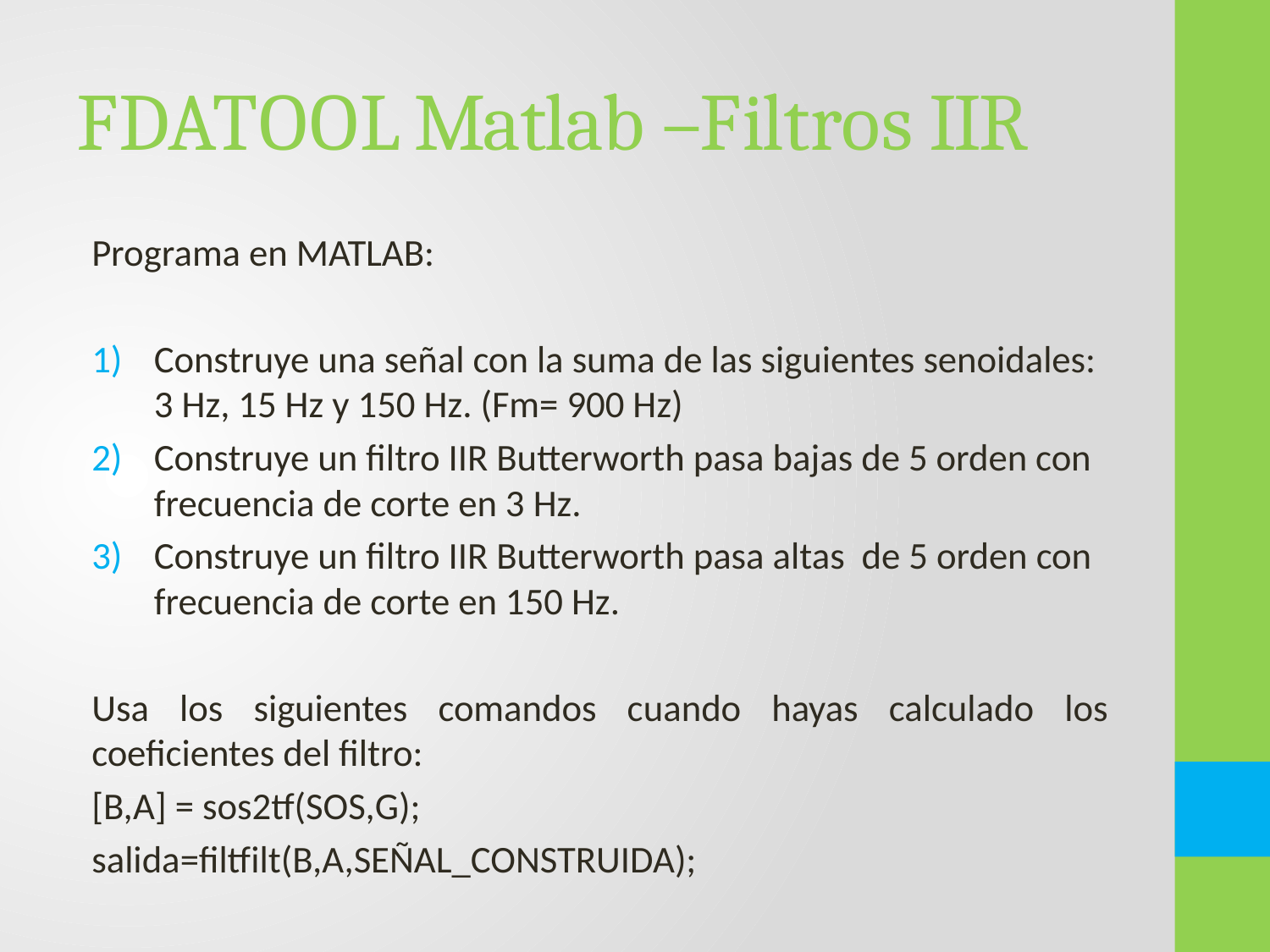

# FDATOOL Matlab –Filtros IIR
Programa en MATLAB:

Construye una señal con la suma de las siguientes senoidales: 3 Hz, 15 Hz y 150 Hz. (Fm= 900 Hz)
Construye un filtro IIR Butterworth pasa bajas de 5 orden con frecuencia de corte en 3 Hz.
Construye un filtro IIR Butterworth pasa altas  de 5 orden con frecuencia de corte en 150 Hz.

Usa los siguientes comandos cuando hayas calculado los coeficientes del filtro:
[B,A] = sos2tf(SOS,G);
salida=filtfilt(B,A,SEÑAL_CONSTRUIDA);